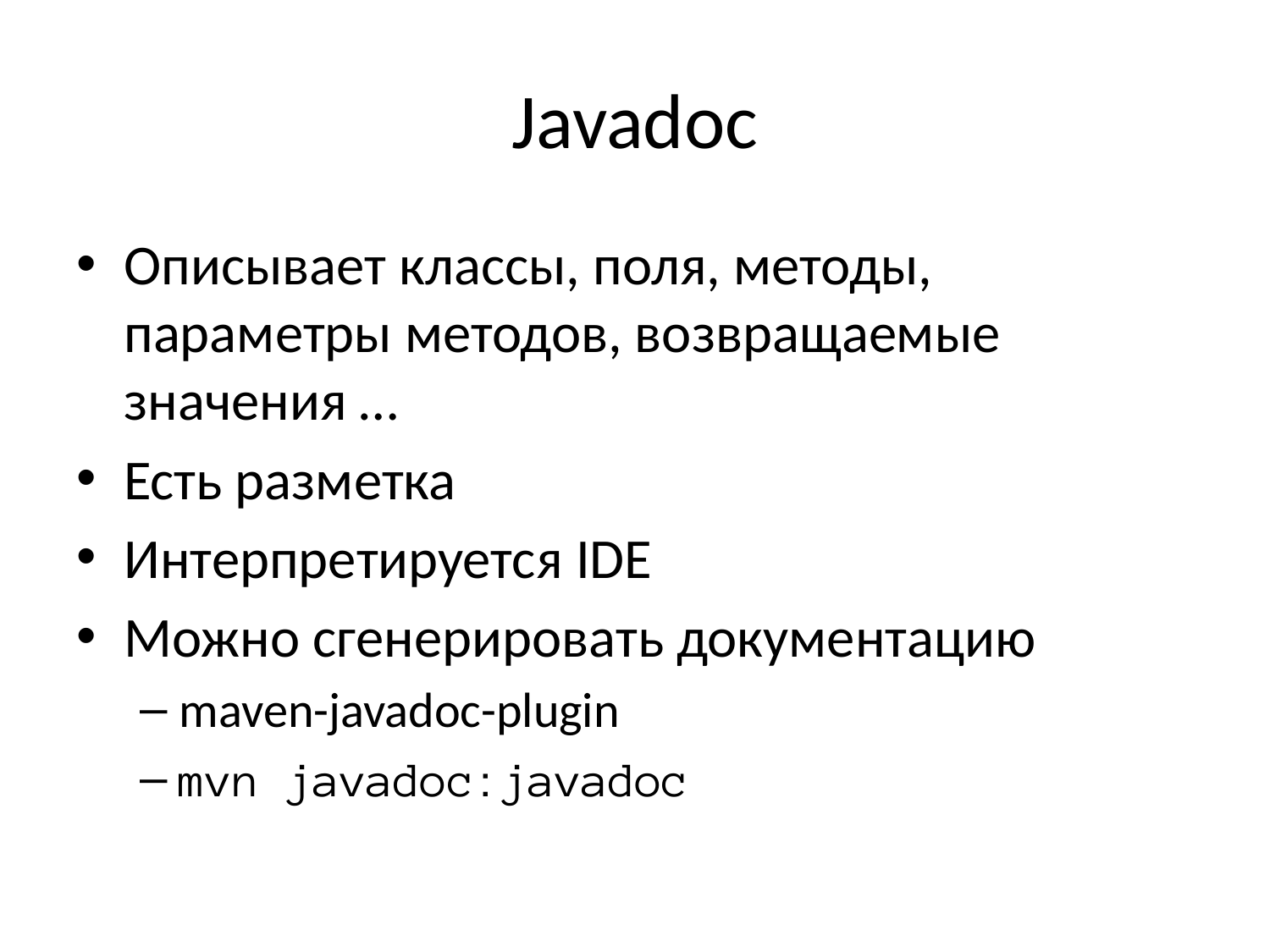

# Javadoc
Описывает классы, поля, методы, параметры методов, возвращаемые значения …
Есть разметка
Интерпретируется IDE
Можно сгенерировать документацию
maven-javadoc-plugin
mvn javadoc:javadoc